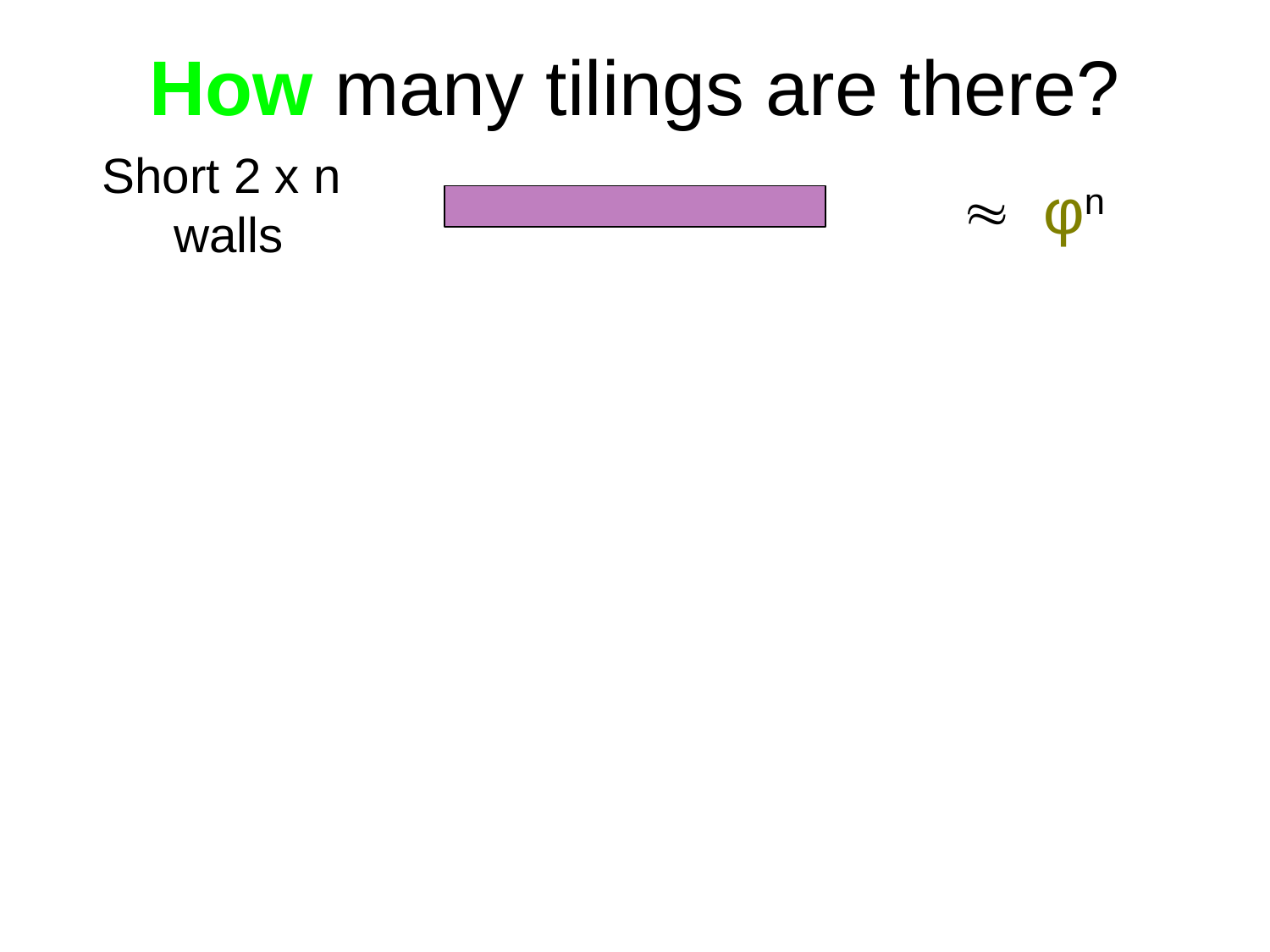

# How many tilings are there?
Short 2 x n
walls
≈ φn